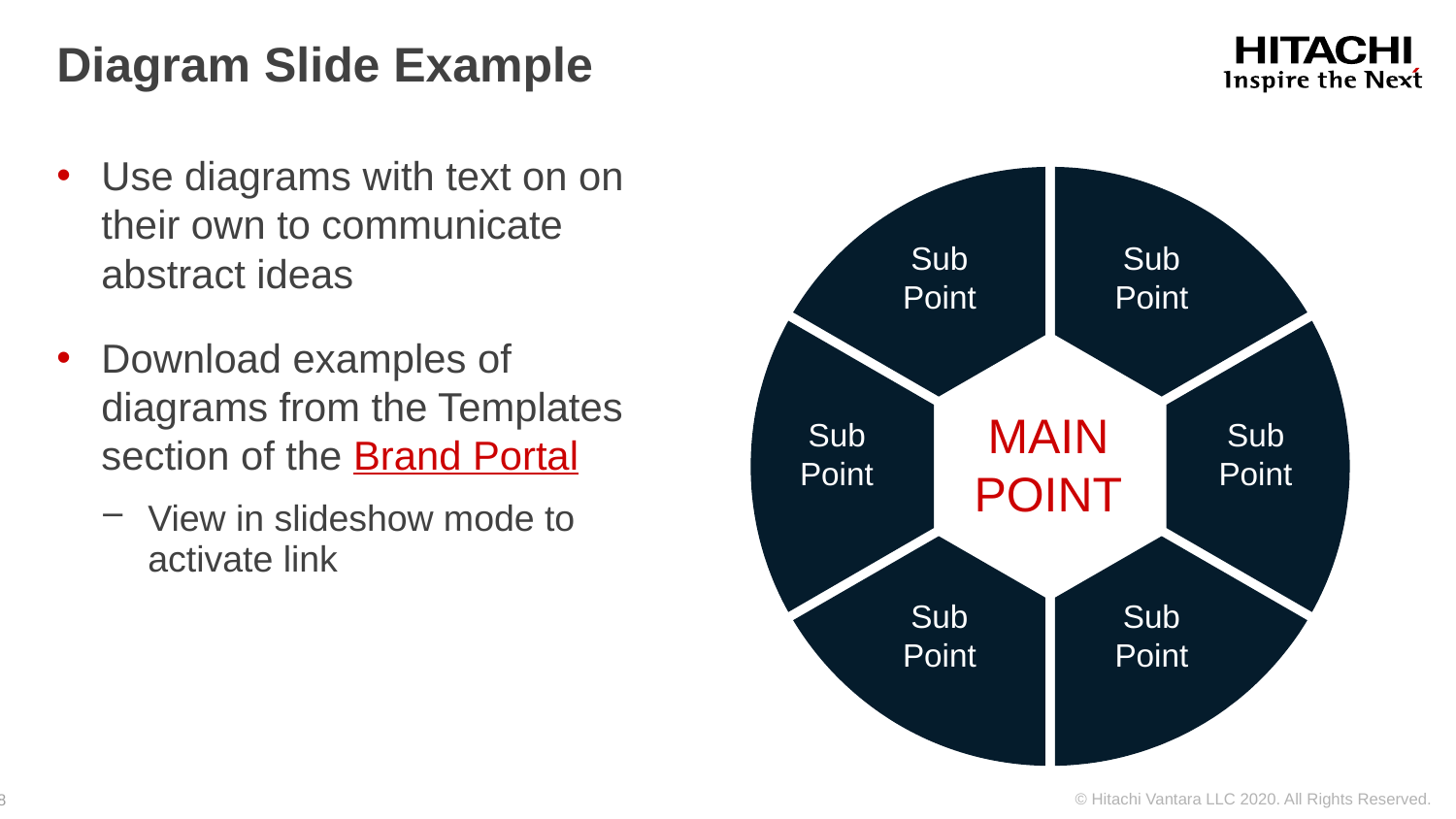

# Diagram Slide Example
Use diagrams with text on on their own to communicate abstract ideas
Download examples of diagrams from the Templates section of the Brand Portal
View in slideshow mode to activate link

Sub
Point
Sub
Point

MAIN POINT
Sub
Point
Sub
Point

Sub
Point
Sub
Point